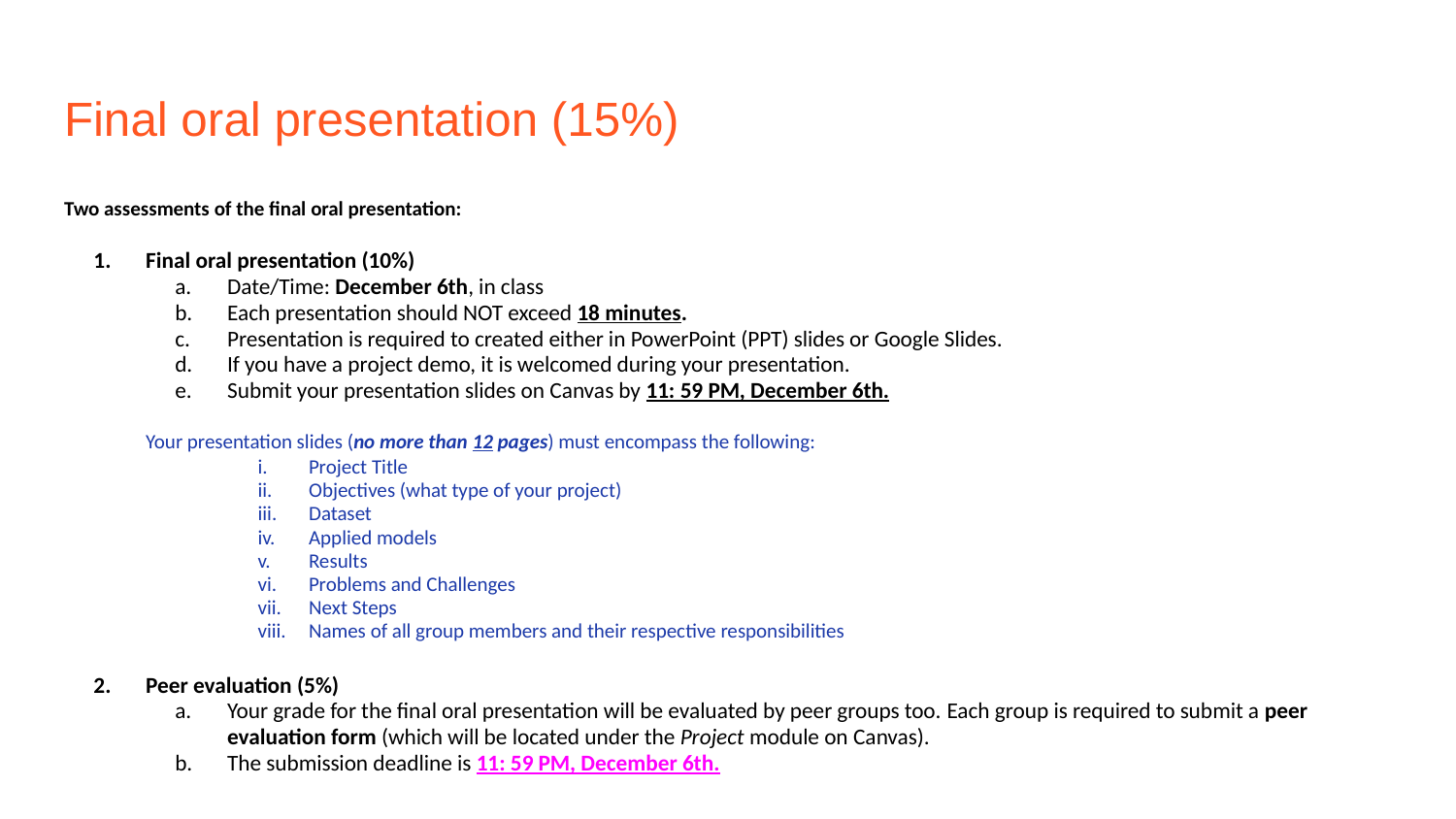

# Final oral presentation (15%)
Two assessments of the final oral presentation:

Final oral presentation (10%)
Date/Time: December 6th, in class
Each presentation should NOT exceed 18 minutes.
Presentation is required to created either in PowerPoint (PPT) slides or Google Slides.
If you have a project demo, it is welcomed during your presentation.
Submit your presentation slides on Canvas by 11: 59 PM, December 6th.

Your presentation slides (no more than 12 pages) must encompass the following:
Project Title
Objectives (what type of your project)
Dataset
Applied models
Results
Problems and Challenges
Next Steps
Names of all group members and their respective responsibilities

Peer evaluation (5%)
Your grade for the final oral presentation will be evaluated by peer groups too. Each group is required to submit a peer evaluation form (which will be located under the Project module on Canvas).
The submission deadline is 11: 59 PM, December 6th.